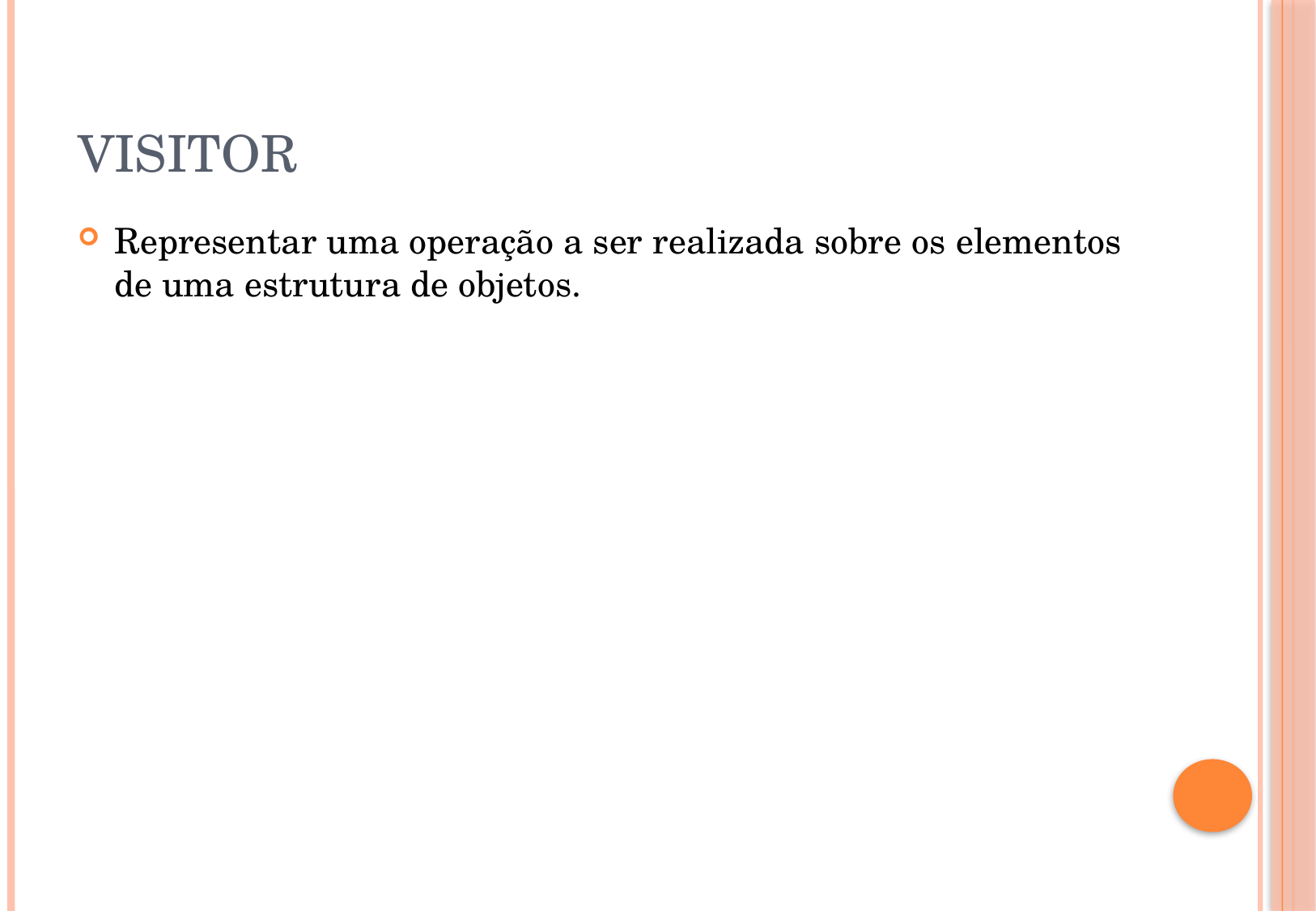

# Visitor
Representar uma operação a ser realizada sobre os elementos de uma estrutura de objetos.